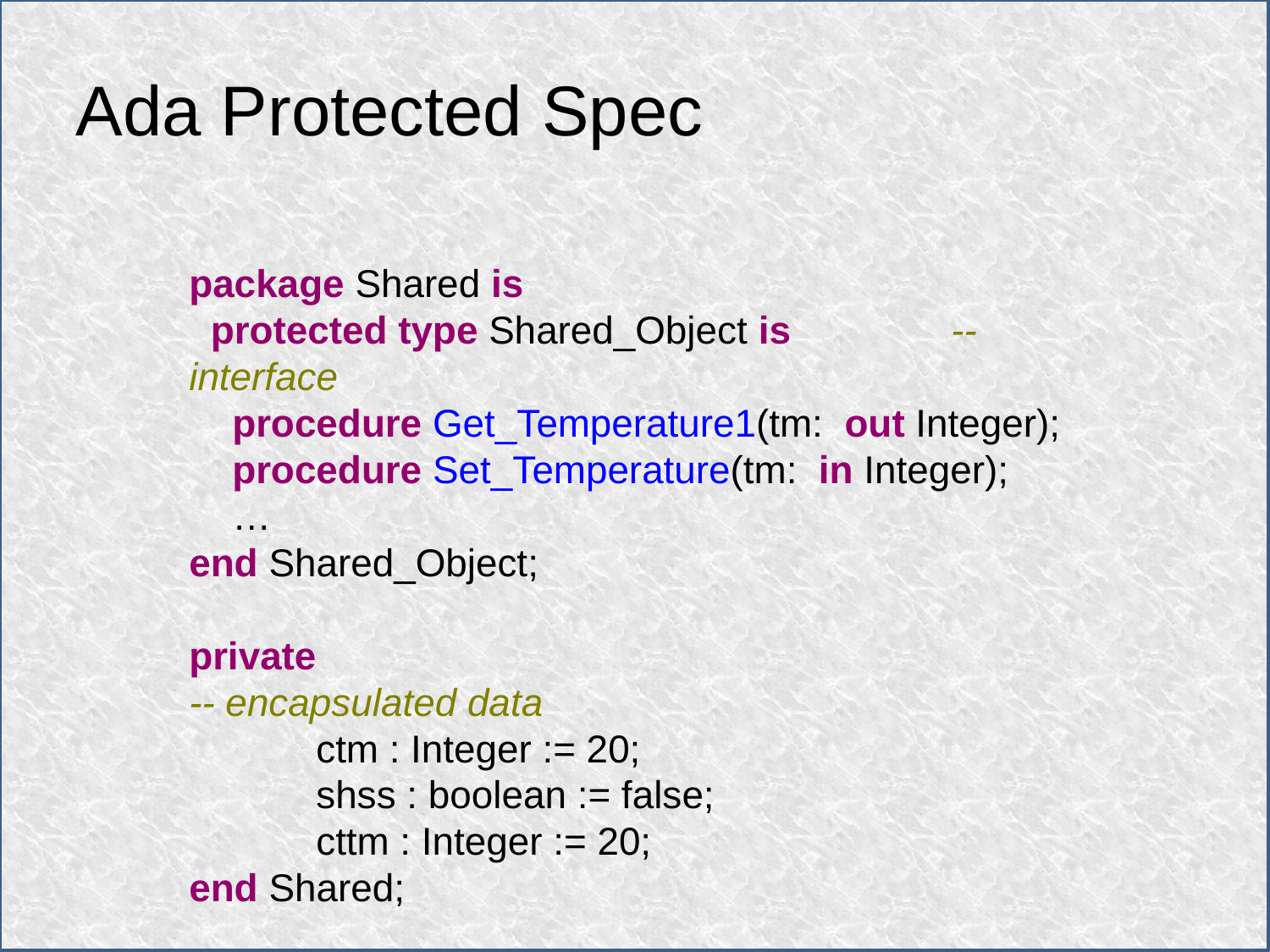

Ada Protected Spec
package Shared is
  protected type Shared_Object is     	-- interface
    procedure Get_Temperature1(tm:  out Integer);
    procedure Set_Temperature(tm:  in Integer);
    …
end Shared_Object;

private 						-- encapsulated data
	ctm : Integer := 20;
	shss : boolean := false;
	cttm : Integer := 20;
end Shared;